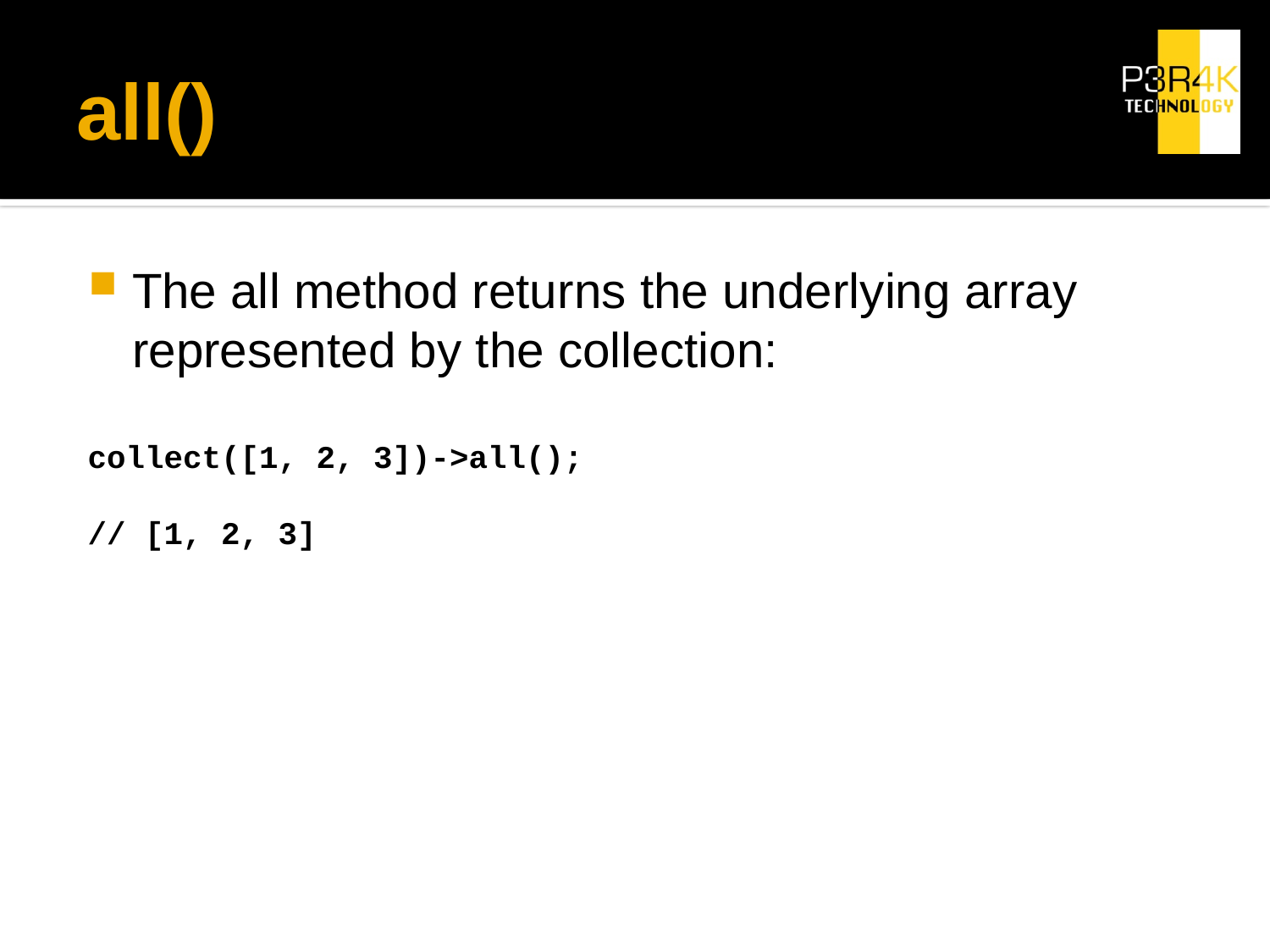

# all()
The all method returns the underlying array represented by the collection:

collect([1, 2, 3])->all();

// [1, 2, 3]